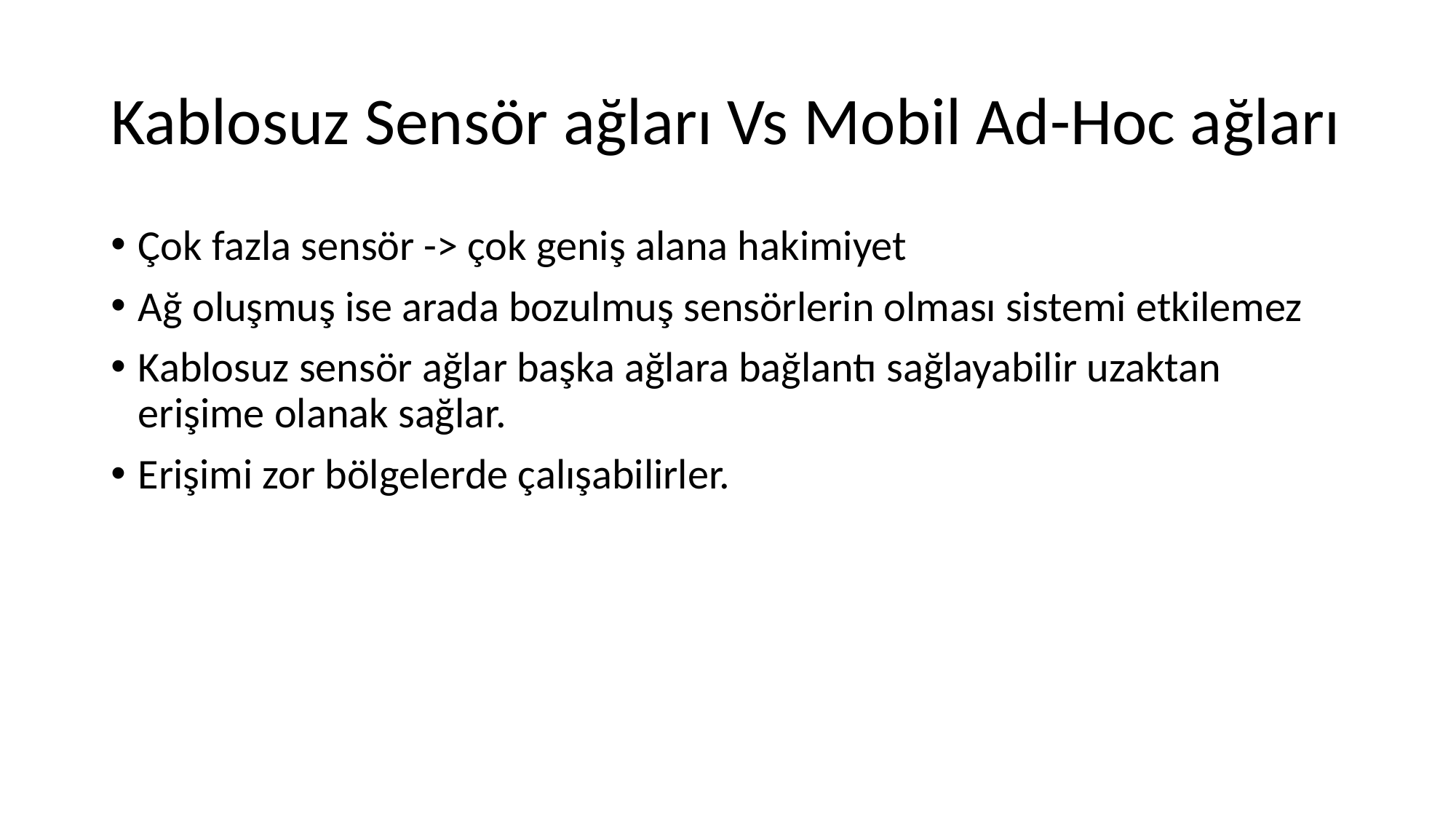

# Kablosuz Sensör ağları Vs Mobil Ad-Hoc ağları
Çok fazla sensör -> çok geniş alana hakimiyet
Ağ oluşmuş ise arada bozulmuş sensörlerin olması sistemi etkilemez
Kablosuz sensör ağlar başka ağlara bağlantı sağlayabilir uzaktan erişime olanak sağlar.
Erişimi zor bölgelerde çalışabilirler.